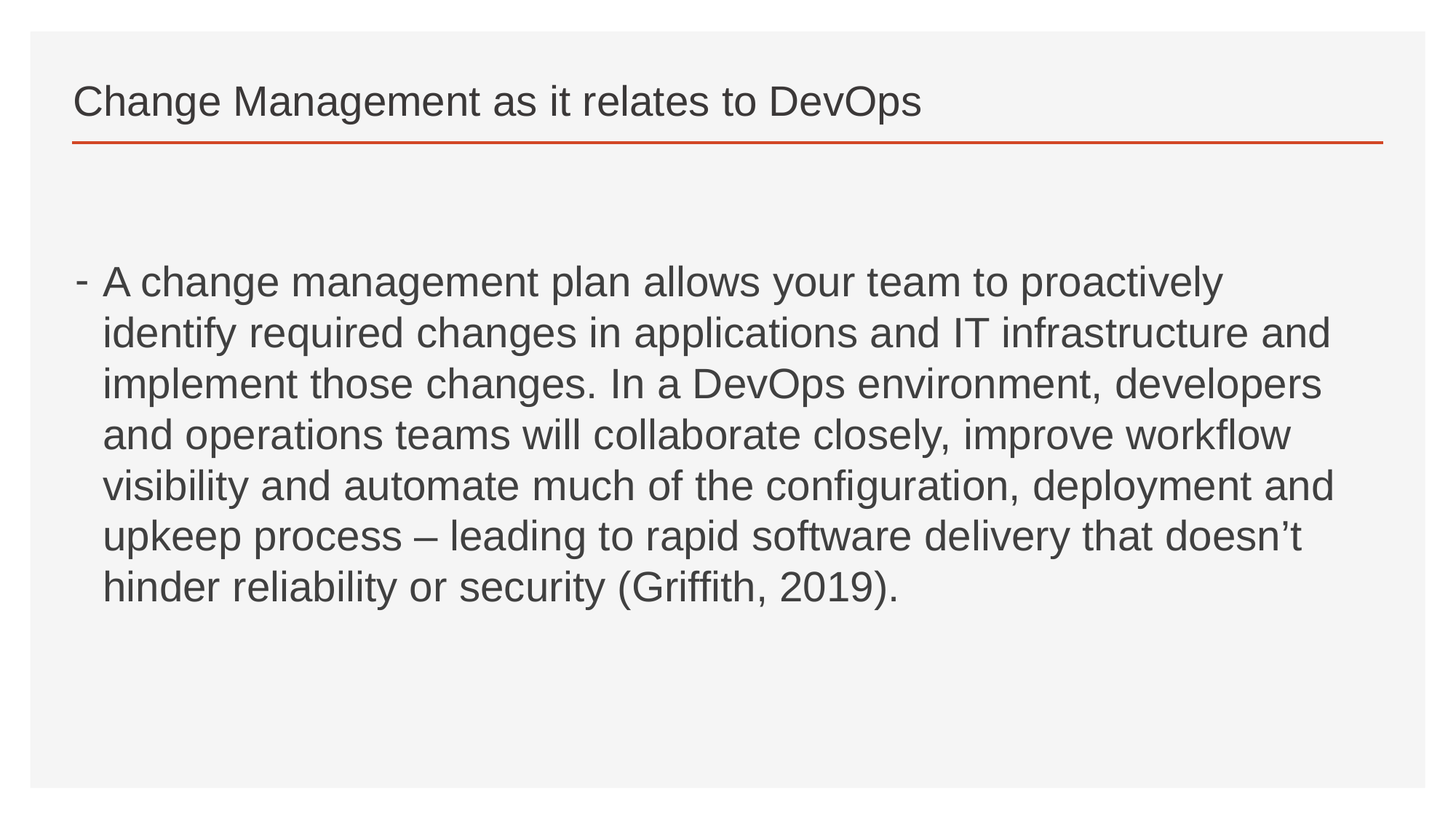

# Change Management as it relates to DevOps

A change management plan allows your team to proactively identify required changes in applications and IT infrastructure and implement those changes. In a DevOps environment, developers and operations teams will collaborate closely, improve workflow visibility and automate much of the configuration, deployment and upkeep process – leading to rapid software delivery that doesn’t hinder reliability or security (Griffith, 2019).